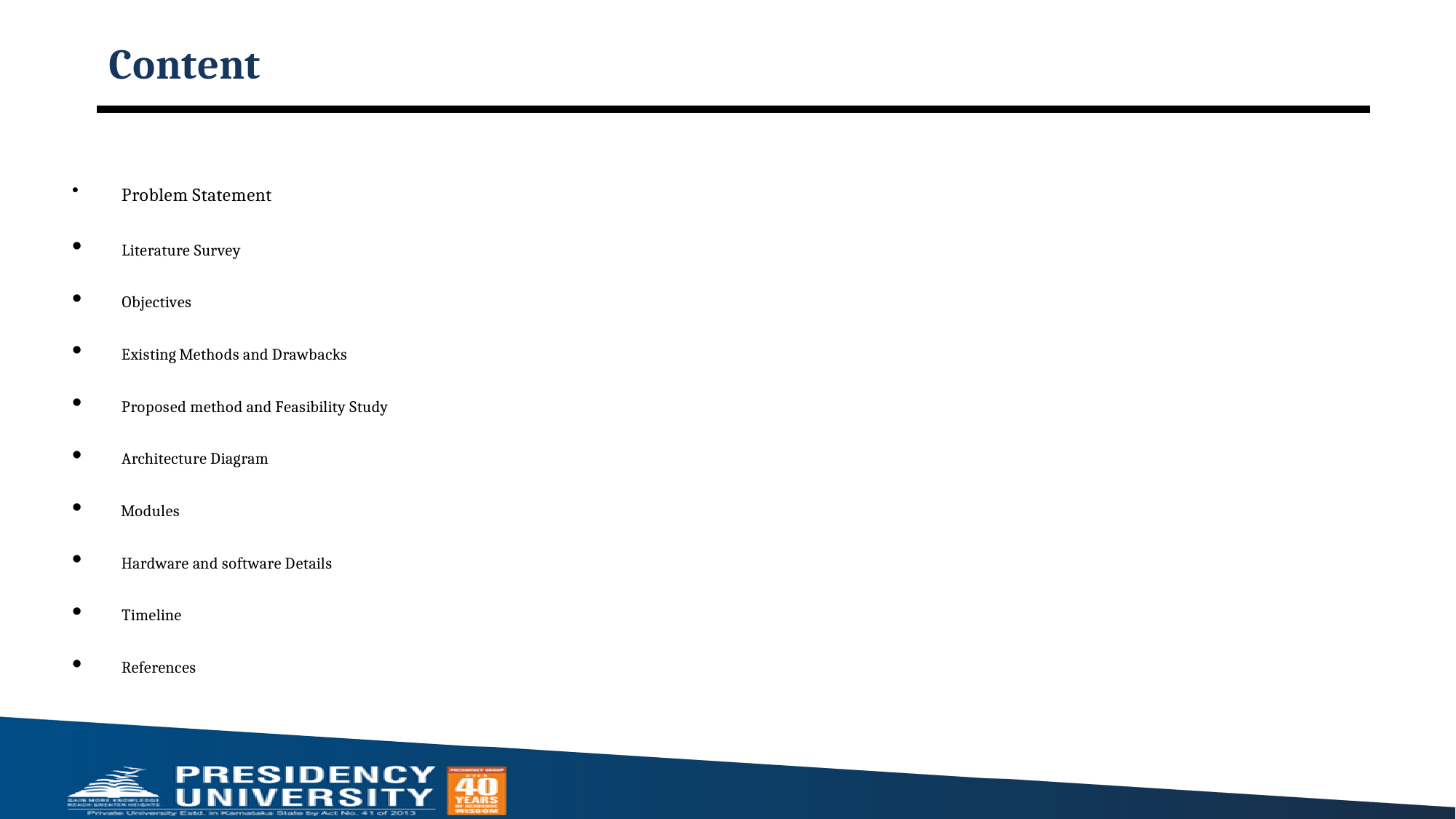

# Content
Problem Statement
Literature Survey
Objectives
Existing Methods and Drawbacks
Proposed method and Feasibility Study
Architecture Diagram
Modules
Hardware and software Details
Timeline
References